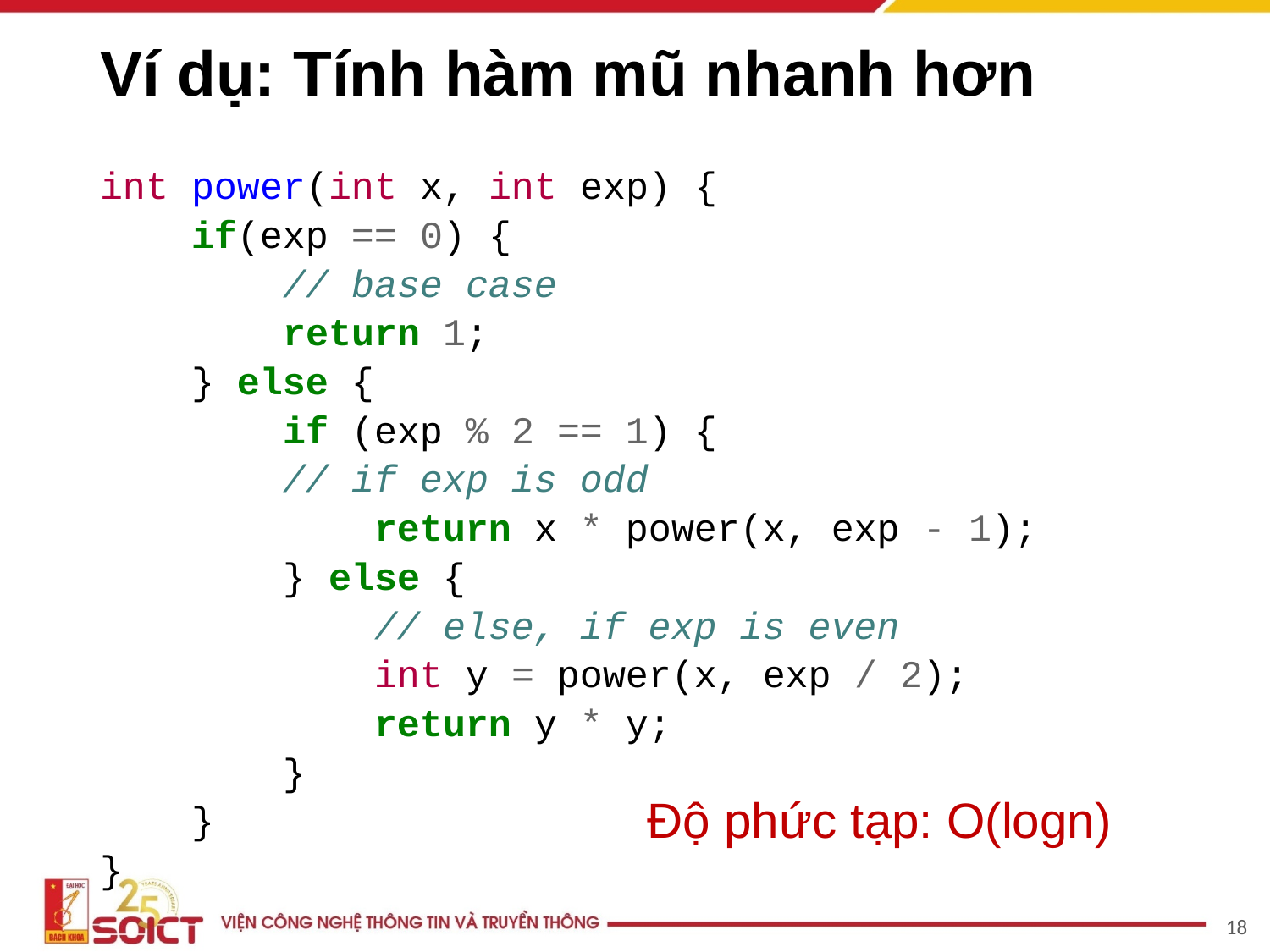

# Ví dụ: Tính hàm mũ nhanh hơn
int power(int x, int exp) {
    if(exp == 0) {
        // base case
        return 1;
    } else {
        if (exp % 2 == 1) {
        // if exp is odd
            return x * power(x, exp - 1);
        } else {
            // else, if exp is even
            int y = power(x, exp / 2);
            return y * y;
        }
    }
}

Độ phức tạp: O(logn)
18